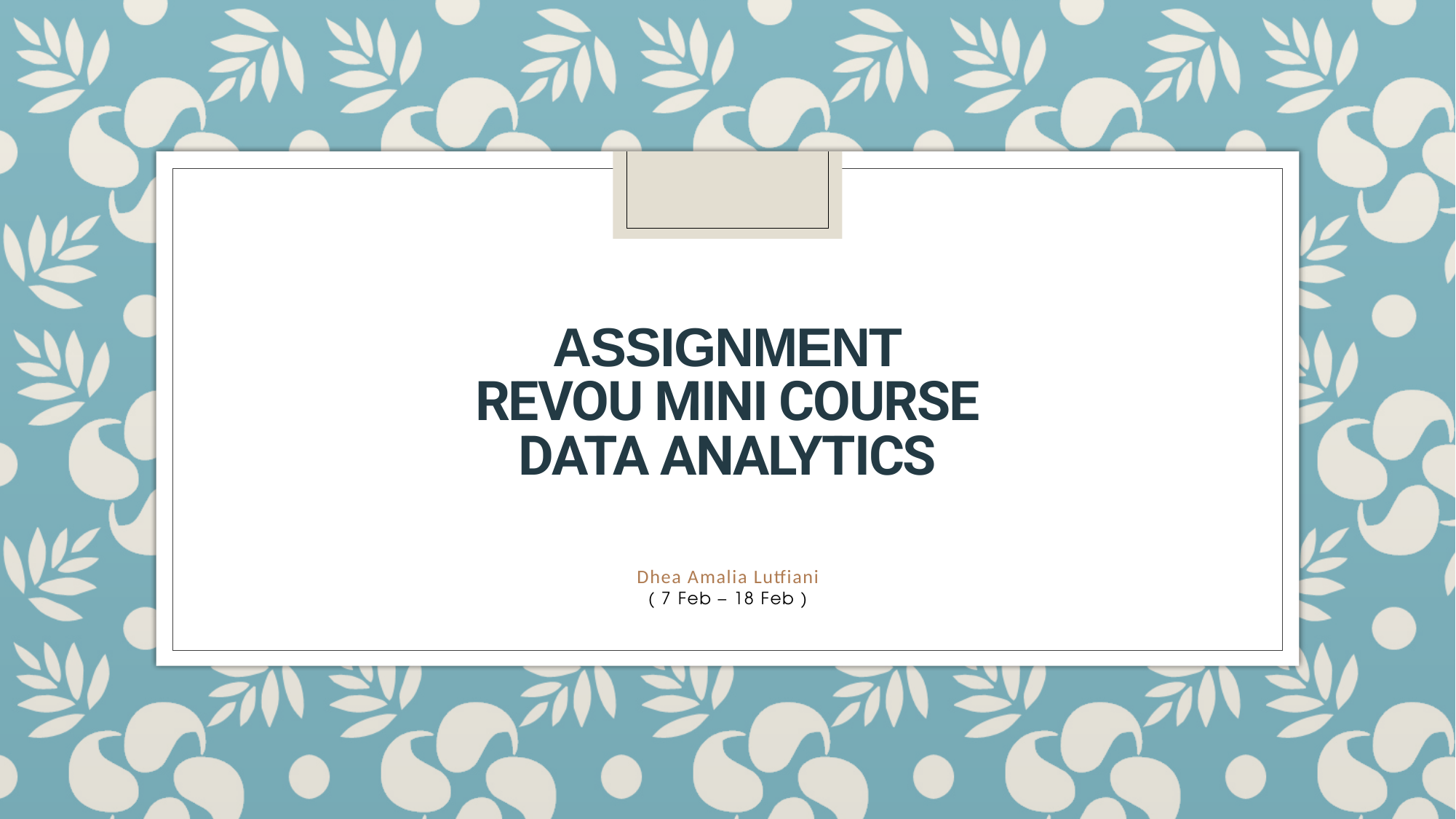

# ASSIGNMENT RevoU Mini Course Data Analytics
Dhea Amalia Lutfiani
( 7 Feb – 18 Feb )